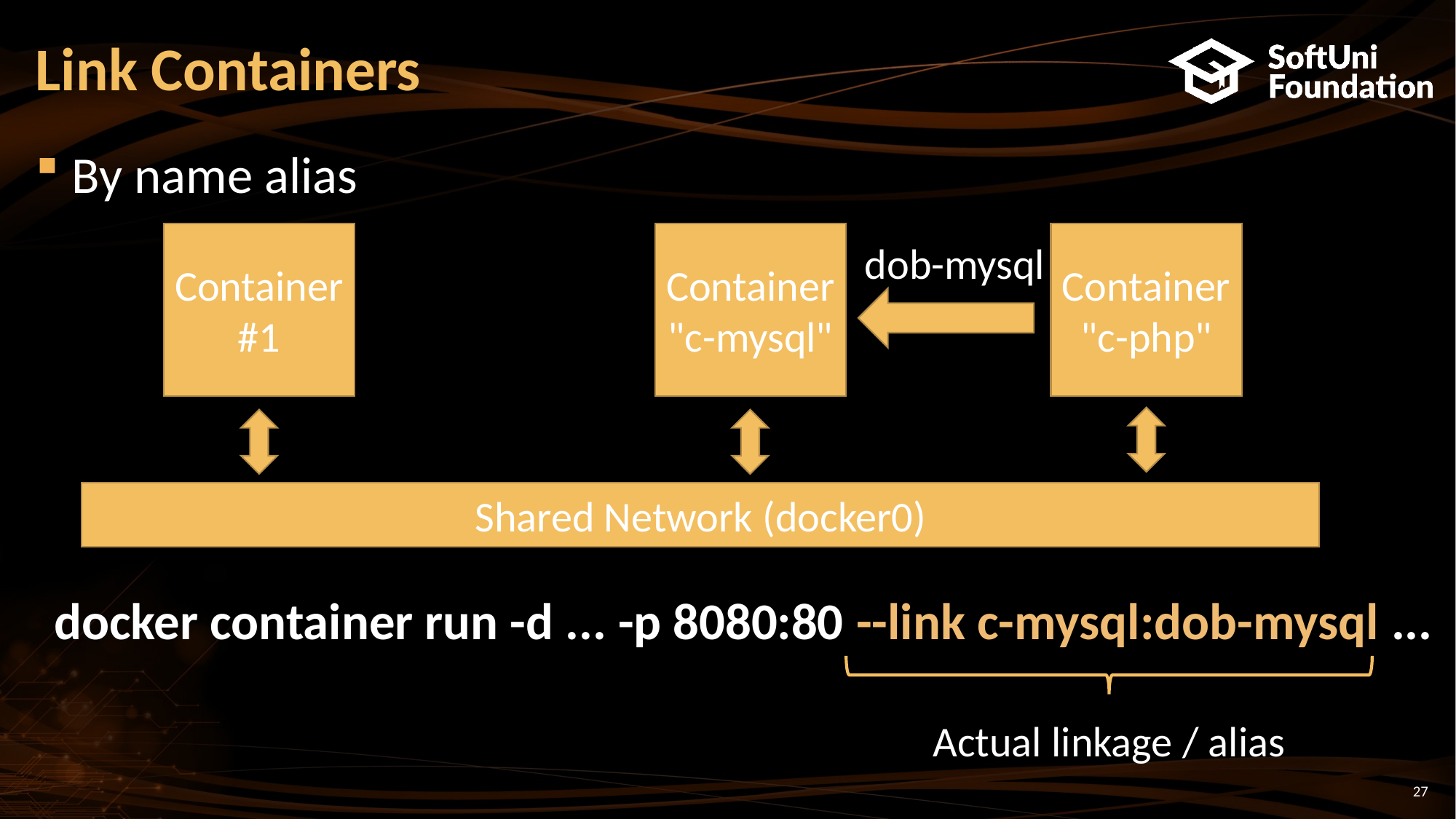

# Link Containers
By name alias
Container
#1
Container
"c-mysql"
Container
"c-php"
dob-mysql

Shared Network (docker0)
docker container run -d ... -p 8080:80 --link c-mysql:dob-mysql ...
Actual linkage / alias
27